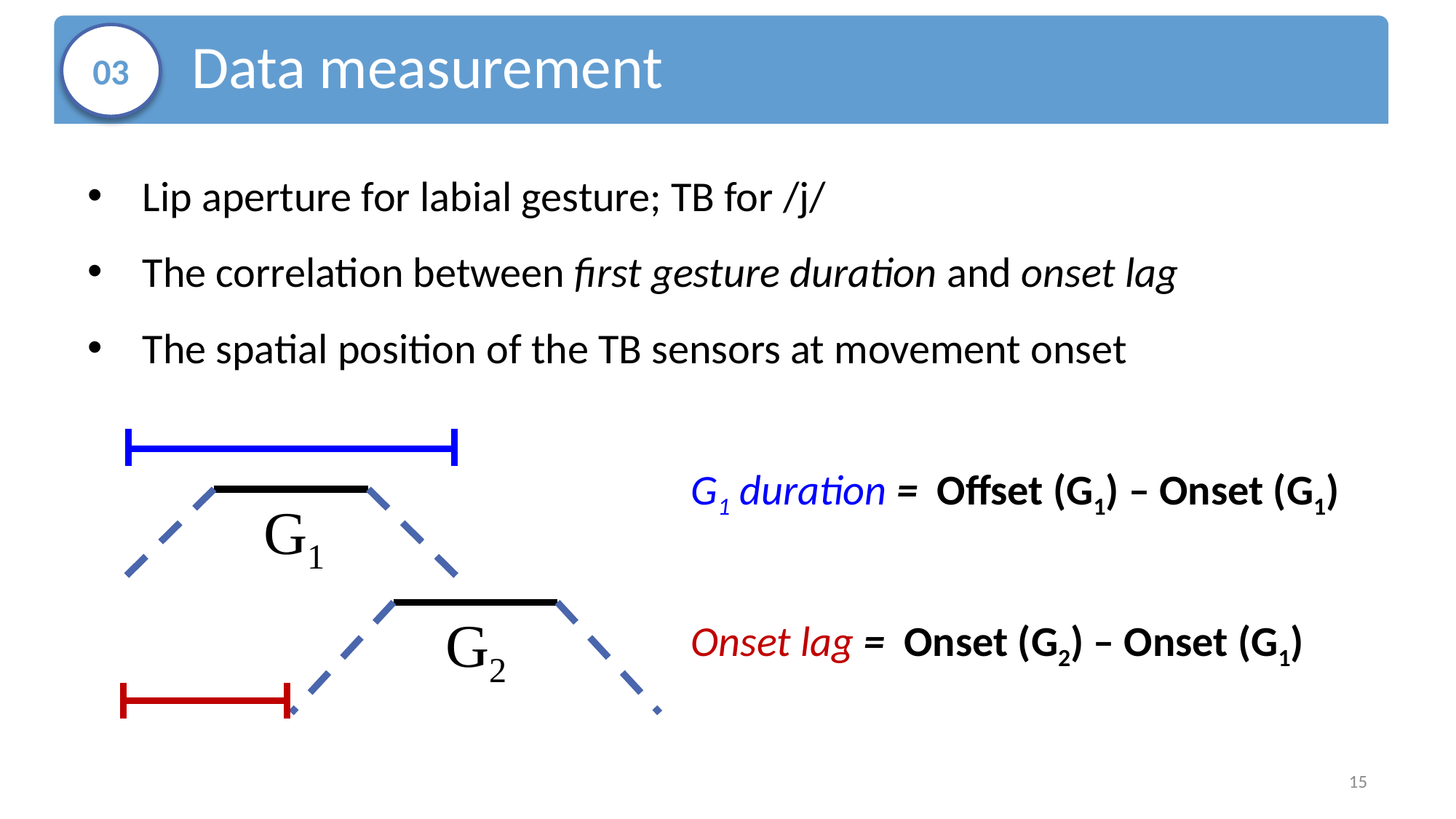

Data measurement
03
Lip aperture for labial gesture; TB for /j/
The correlation between first gesture duration and onset lag
The spatial position of the TB sensors at movement onset

G1 duration =  Offset (G1) – Onset (G1)
G1
G2
Onset lag =  Onset (G2) – Onset (G1)
15